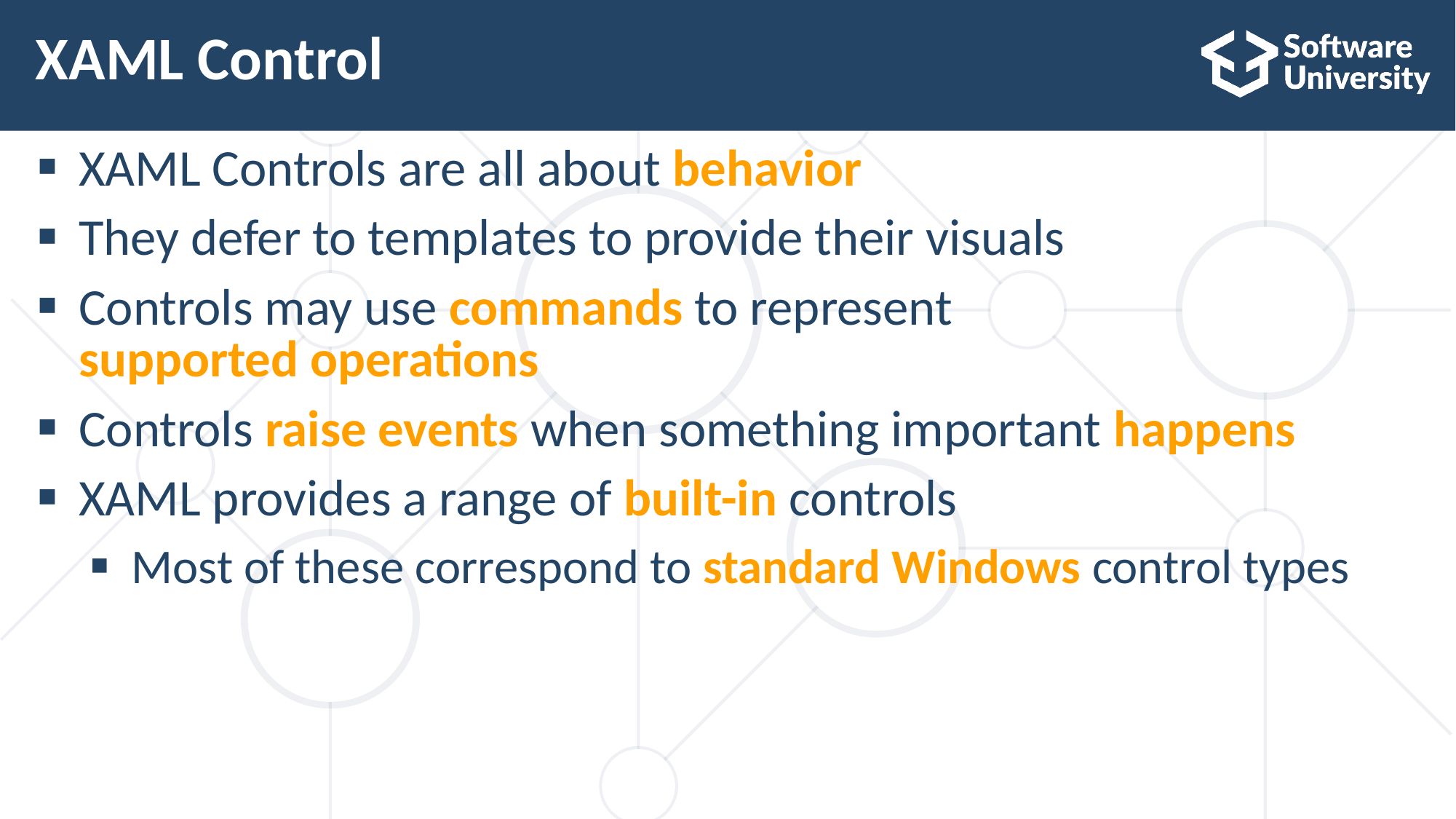

# XAML Control
XAML Controls are all about behavior
They defer to templates to provide their visuals
Controls may use commands to represent
supported operations
Controls raise events when something important happens
XAML provides a range of built-in controls
Most of these correspond to standard Windows control types